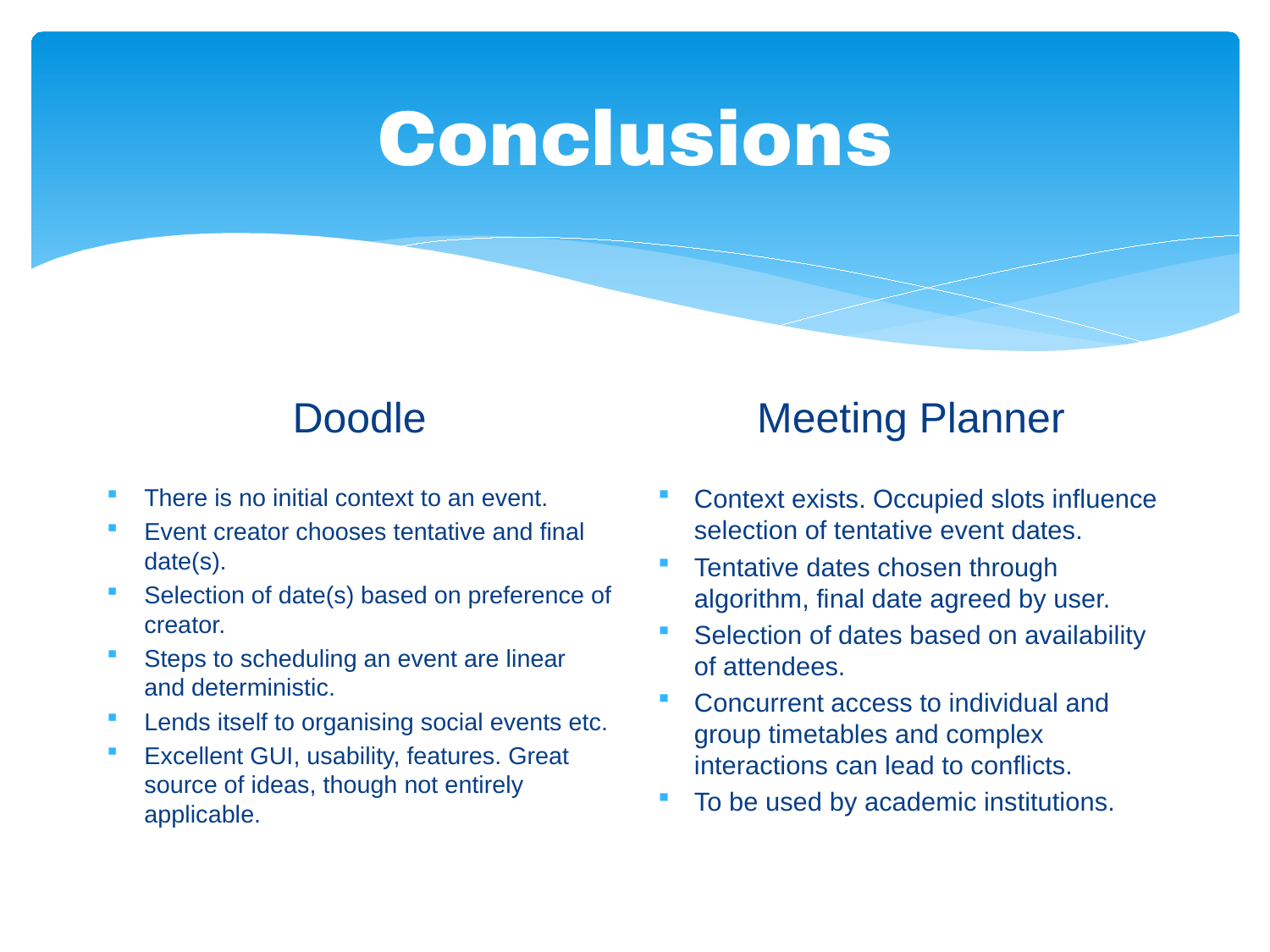

# Conclusions
Meeting Planner
Doodle
There is no initial context to an event.
Event creator chooses tentative and final date(s).
Selection of date(s) based on preference of creator.
Steps to scheduling an event are linear and deterministic.
Lends itself to organising social events etc.
Excellent GUI, usability, features. Great source of ideas, though not entirely applicable.

Context exists. Occupied slots influence selection of tentative event dates.
Tentative dates chosen through algorithm, final date agreed by user.
Selection of dates based on availability of attendees.
Concurrent access to individual and group timetables and complex interactions can lead to conflicts.
To be used by academic institutions.